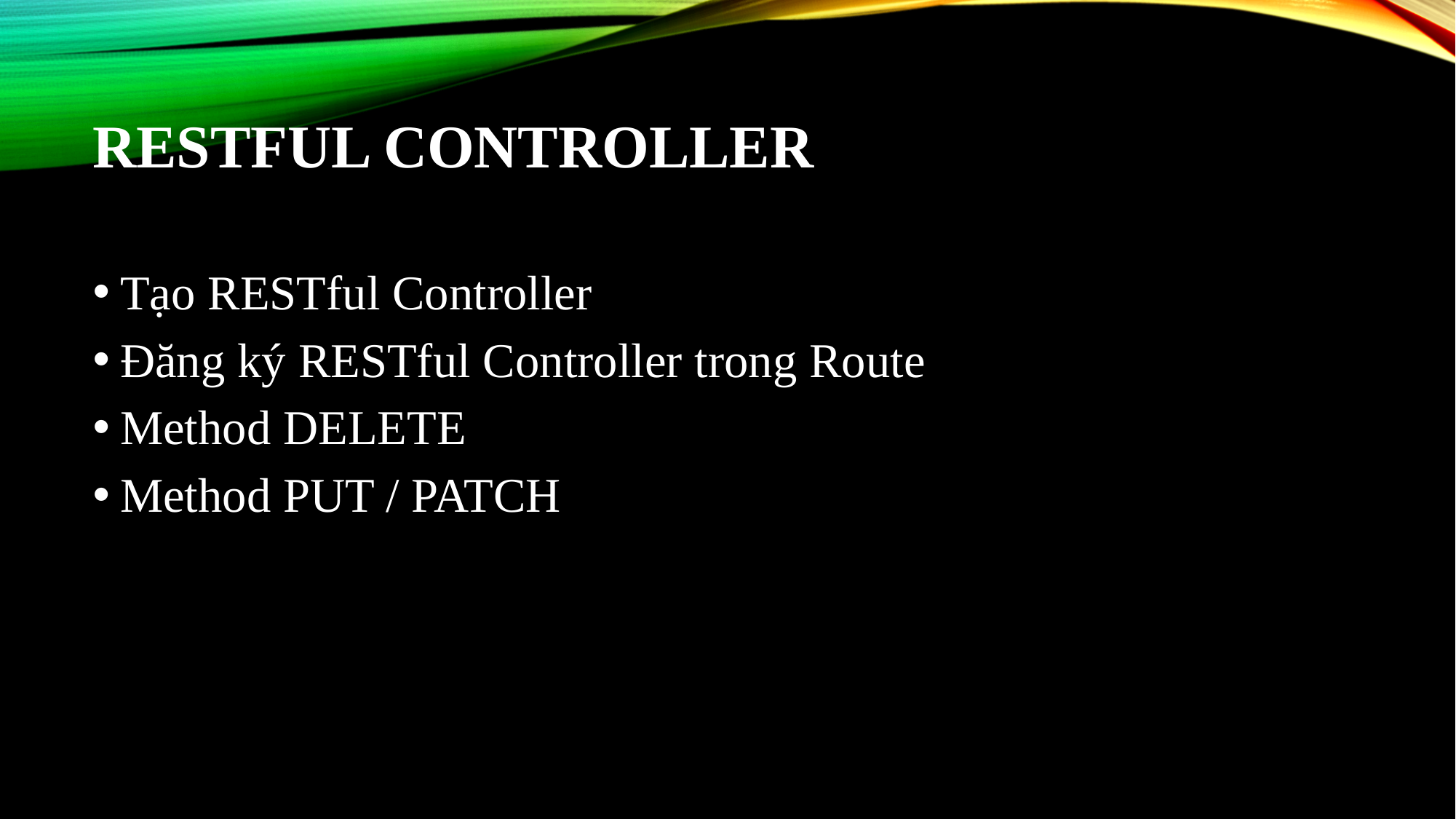

# RESTful Controller
Tạo RESTful Controller
Đăng ký RESTful Controller trong Route
Method DELETE
Method PUT / PATCH